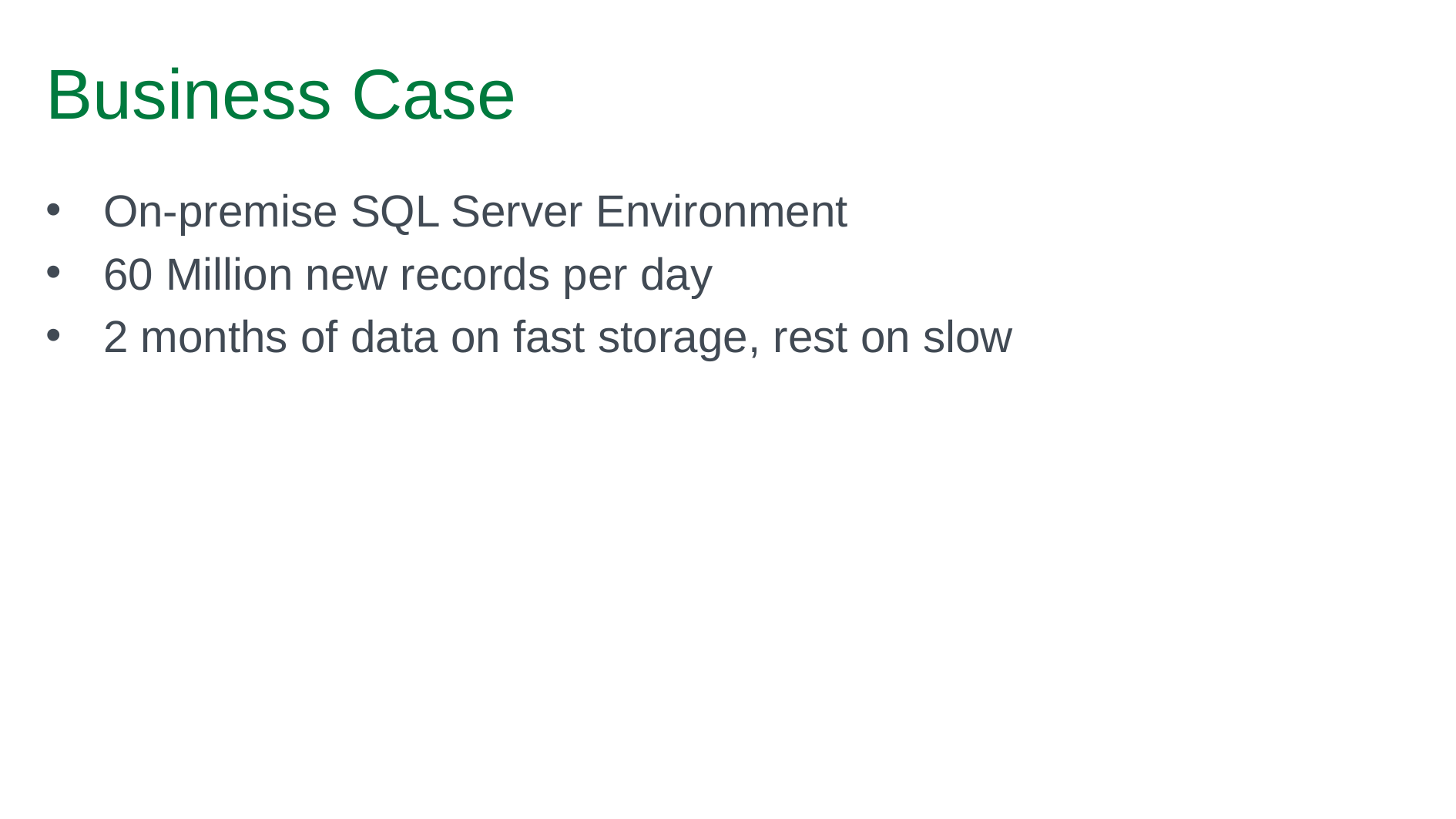

# Business Case
On-premise SQL Server Environment
60 Million new records per day
2 months of data on fast storage, rest on slow